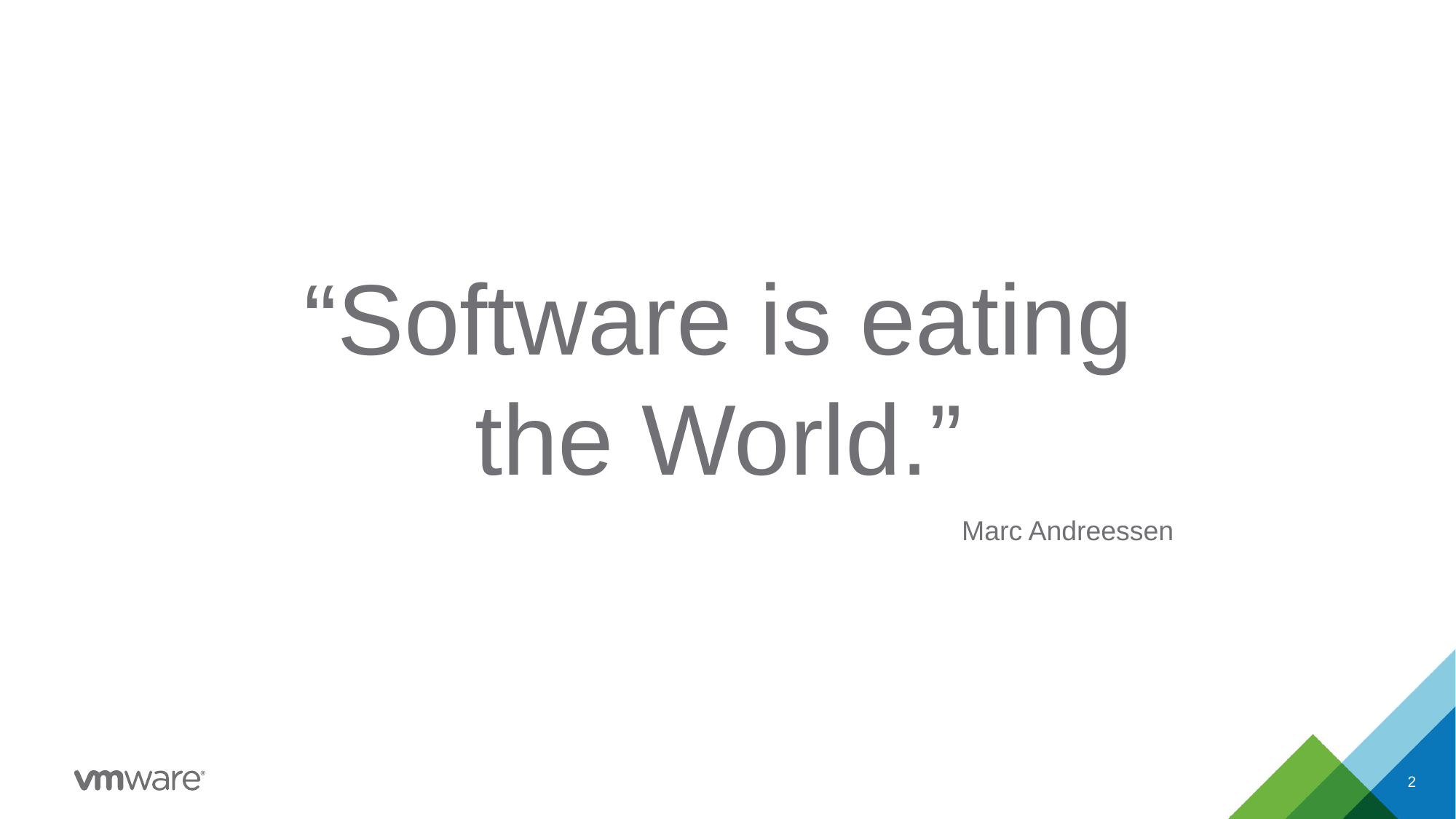

“Software is eating
the World.”
Marc Andreessen
2